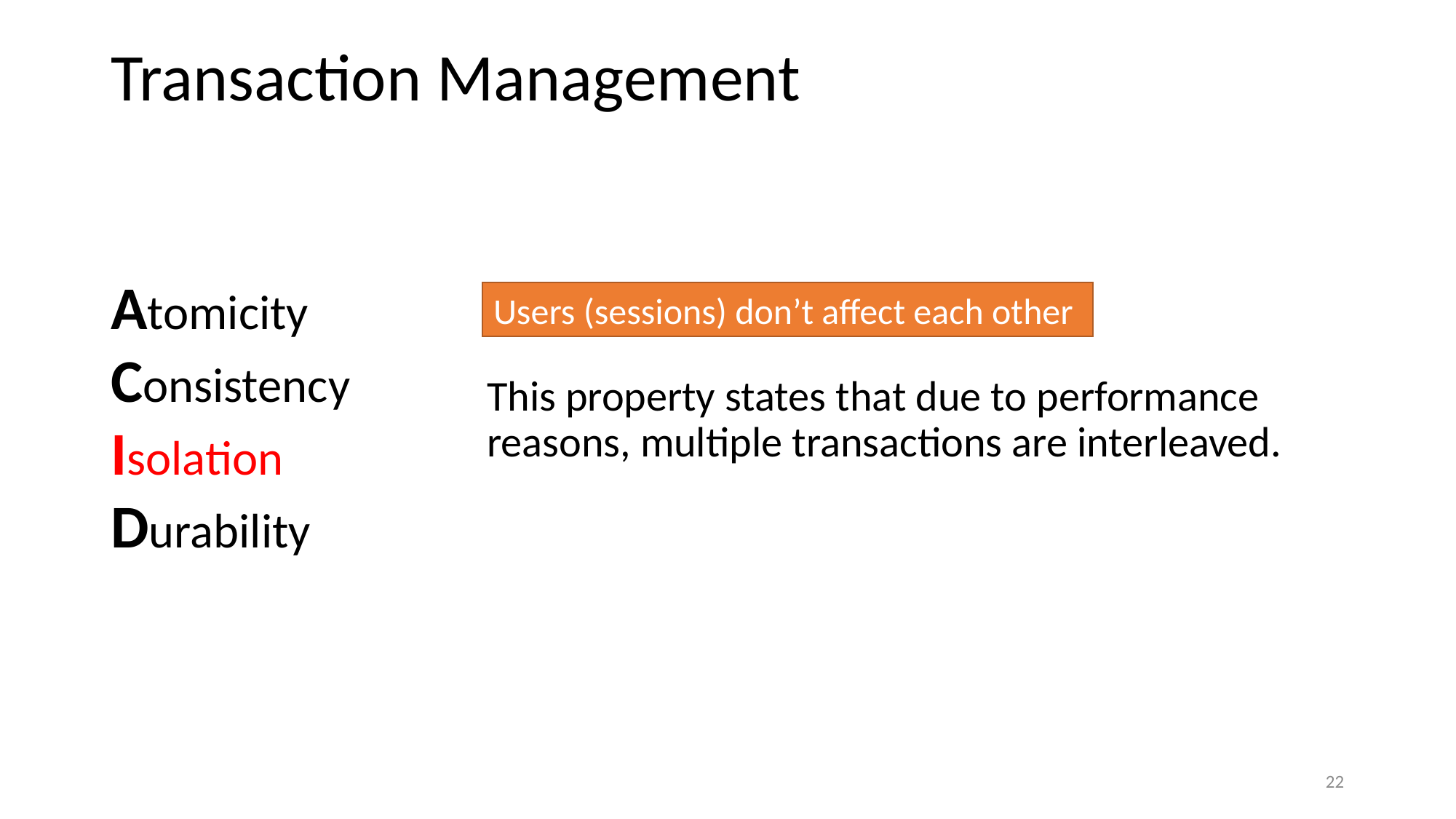

# Transaction Management
Atomicity
Consistency
Isolation
Durability
Users (sessions) don’t affect each other
This property states that due to performance reasons, multiple transactions are interleaved.

22